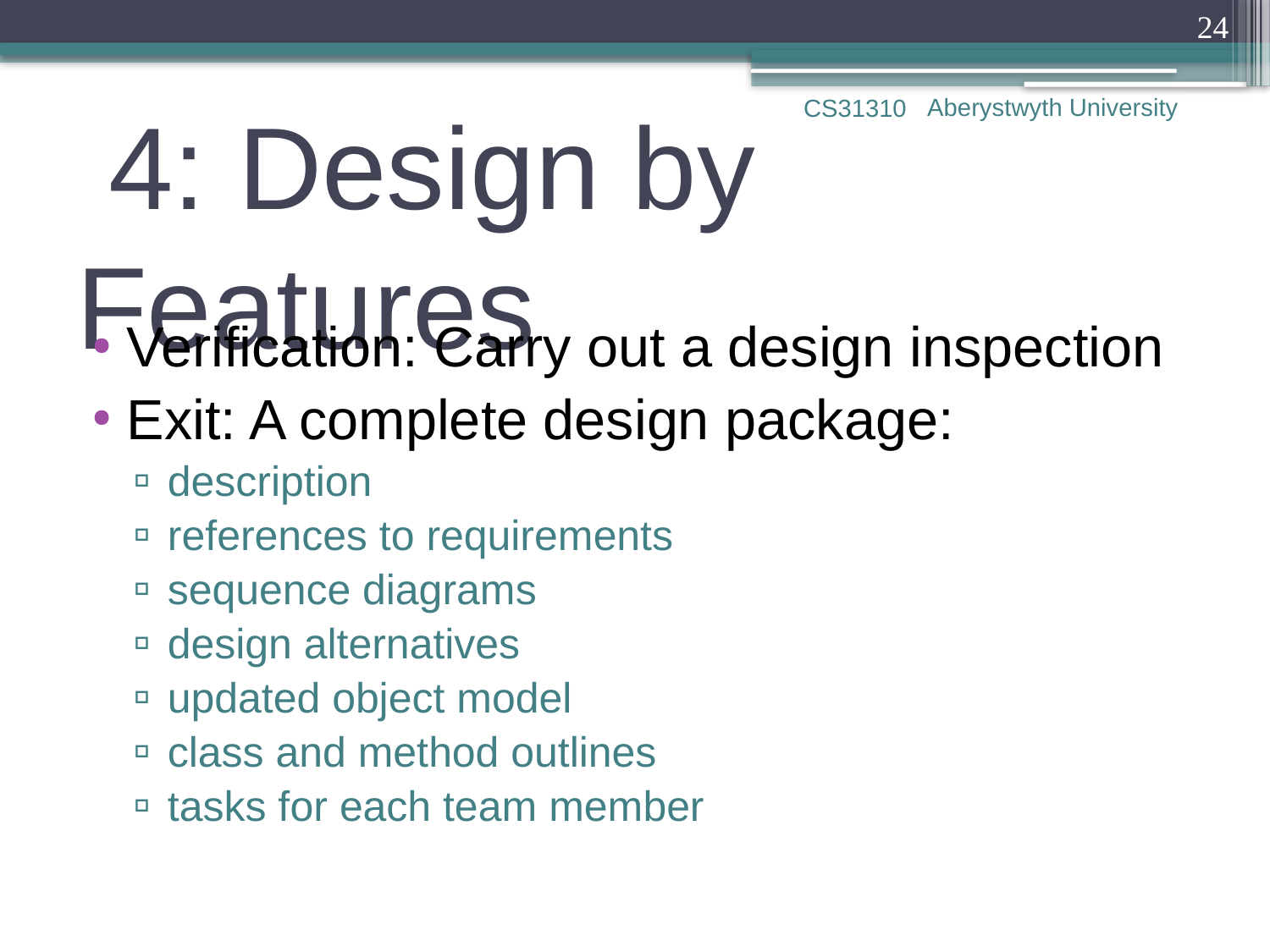

24
Aberystwyth University
CS31310
# 4: Design by Features
Verification: Carry out a design inspection
Exit: A complete design package:
description
references to requirements
sequence diagrams
design alternatives
updated object model
class and method outlines
tasks for each team member